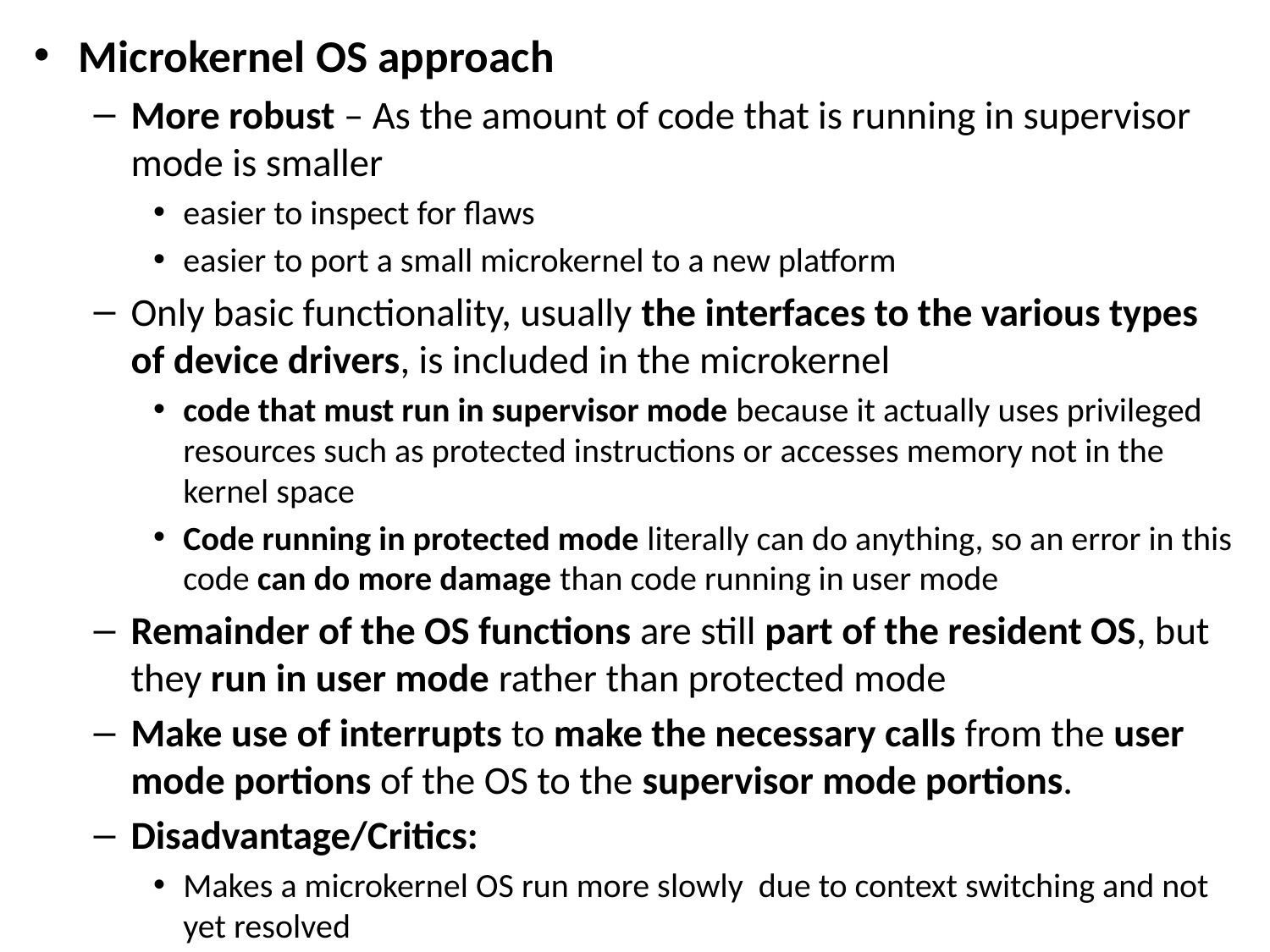

Microkernel OS approach
More robust – As the amount of code that is running in supervisor mode is smaller
easier to inspect for flaws
easier to port a small microkernel to a new platform
Only basic functionality, usually the interfaces to the various types of device drivers, is included in the microkernel
code that must run in supervisor mode because it actually uses privileged resources such as protected instructions or accesses memory not in the kernel space
Code running in protected mode literally can do anything, so an error in this code can do more damage than code running in user mode
Remainder of the OS functions are still part of the resident OS, but they run in user mode rather than protected mode
Make use of interrupts to make the necessary calls from the user mode portions of the OS to the supervisor mode portions.
Disadvantage/Critics:
Makes a microkernel OS run more slowly  due to context switching and not yet resolved